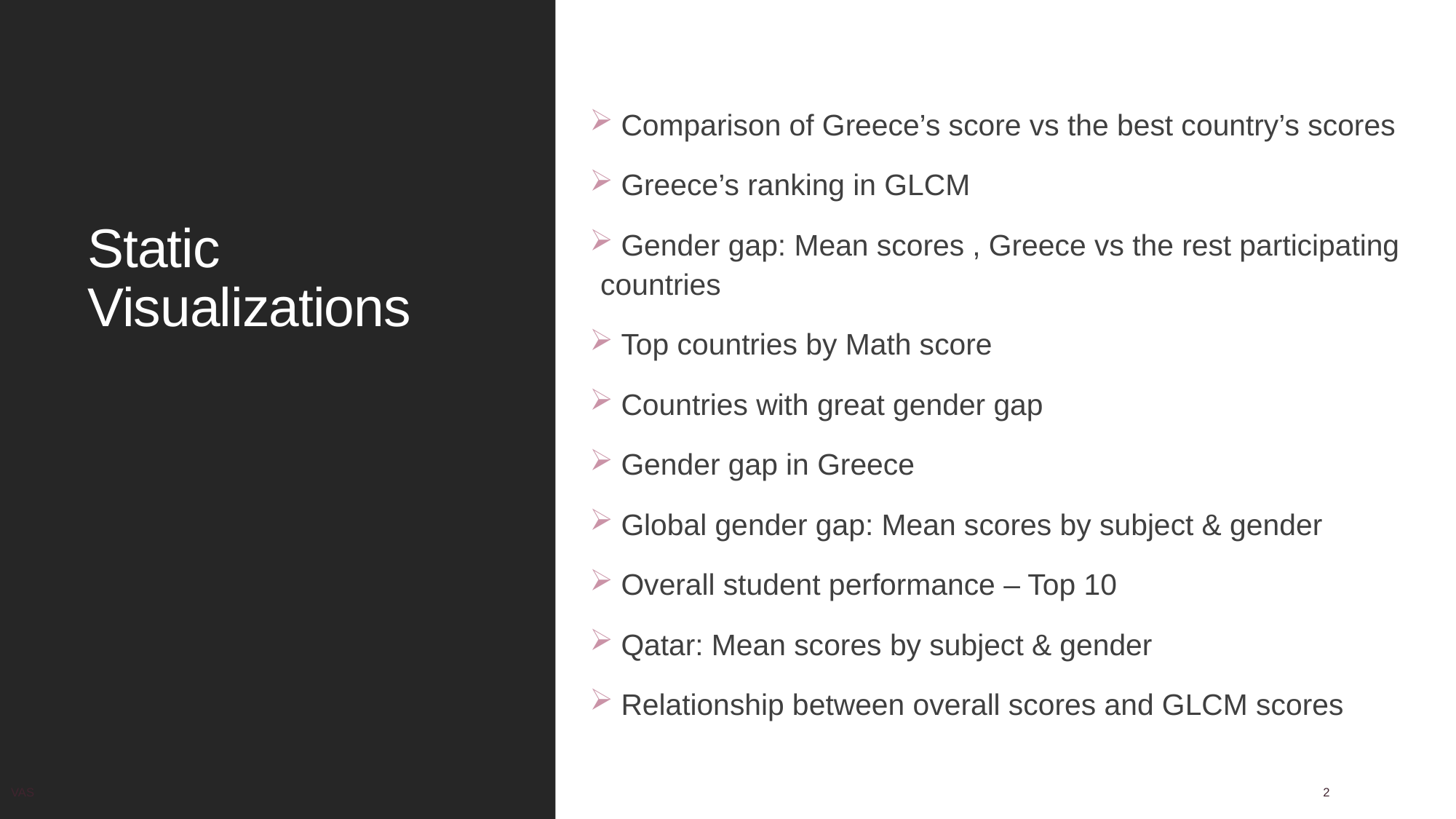

# Static Visualizations
 Comparison of Greece’s score vs the best country’s scores
 Greece’s ranking in GLCM
 Gender gap: Mean scores , Greece vs the rest participating countries
 Top countries by Math score
 Countries with great gender gap
 Gender gap in Greece
 Global gender gap: Mean scores by subject & gender
 Overall student performance – Top 10
 Qatar: Mean scores by subject & gender
 Relationship between overall scores and GLCM scores

Vas
2